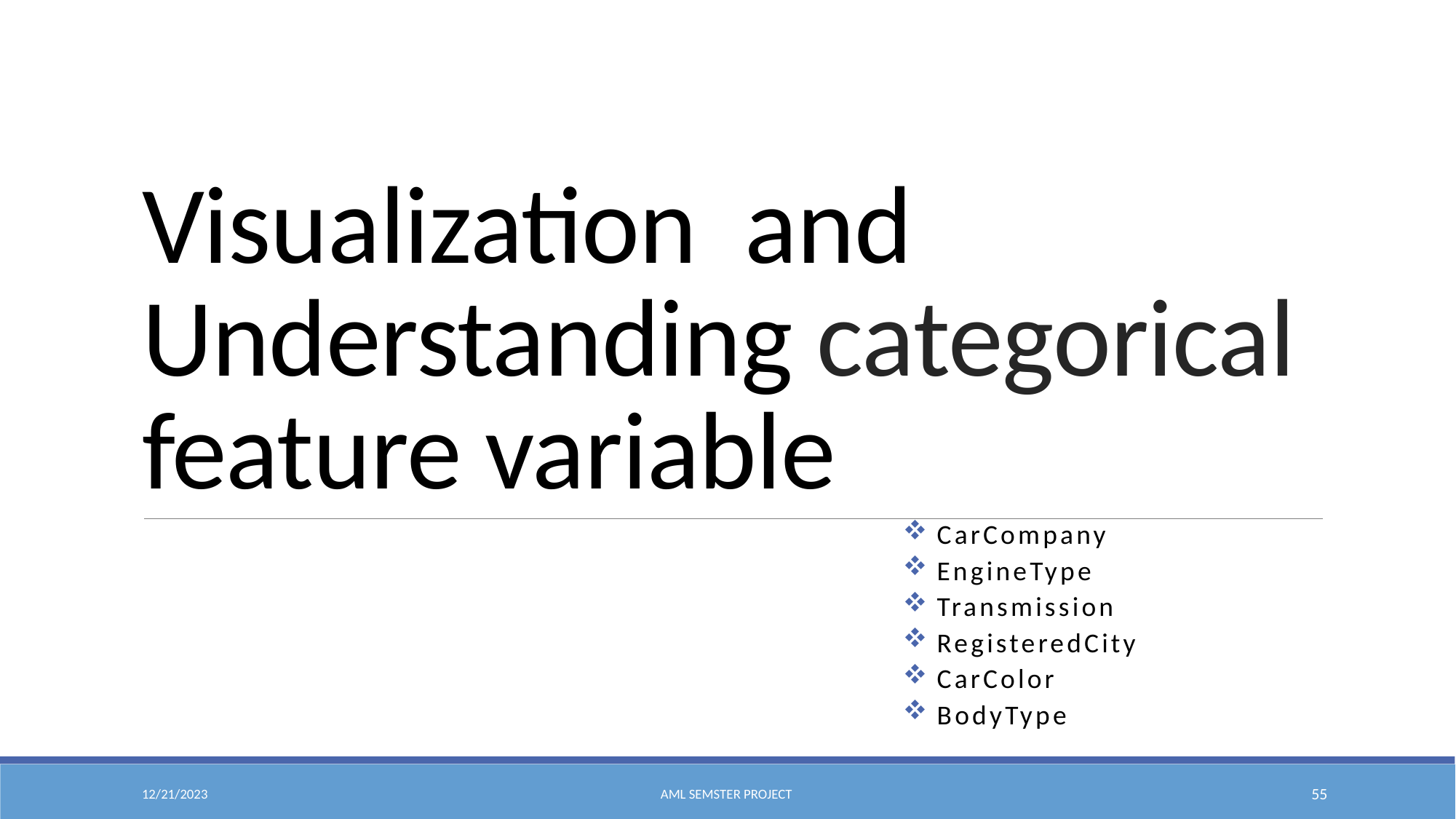

# Visualization  and Understanding categorical feature variable
CarCompany
EngineType
Transmission
RegisteredCity
CarColor
BodyType

12/21/2023
AML semster project
55